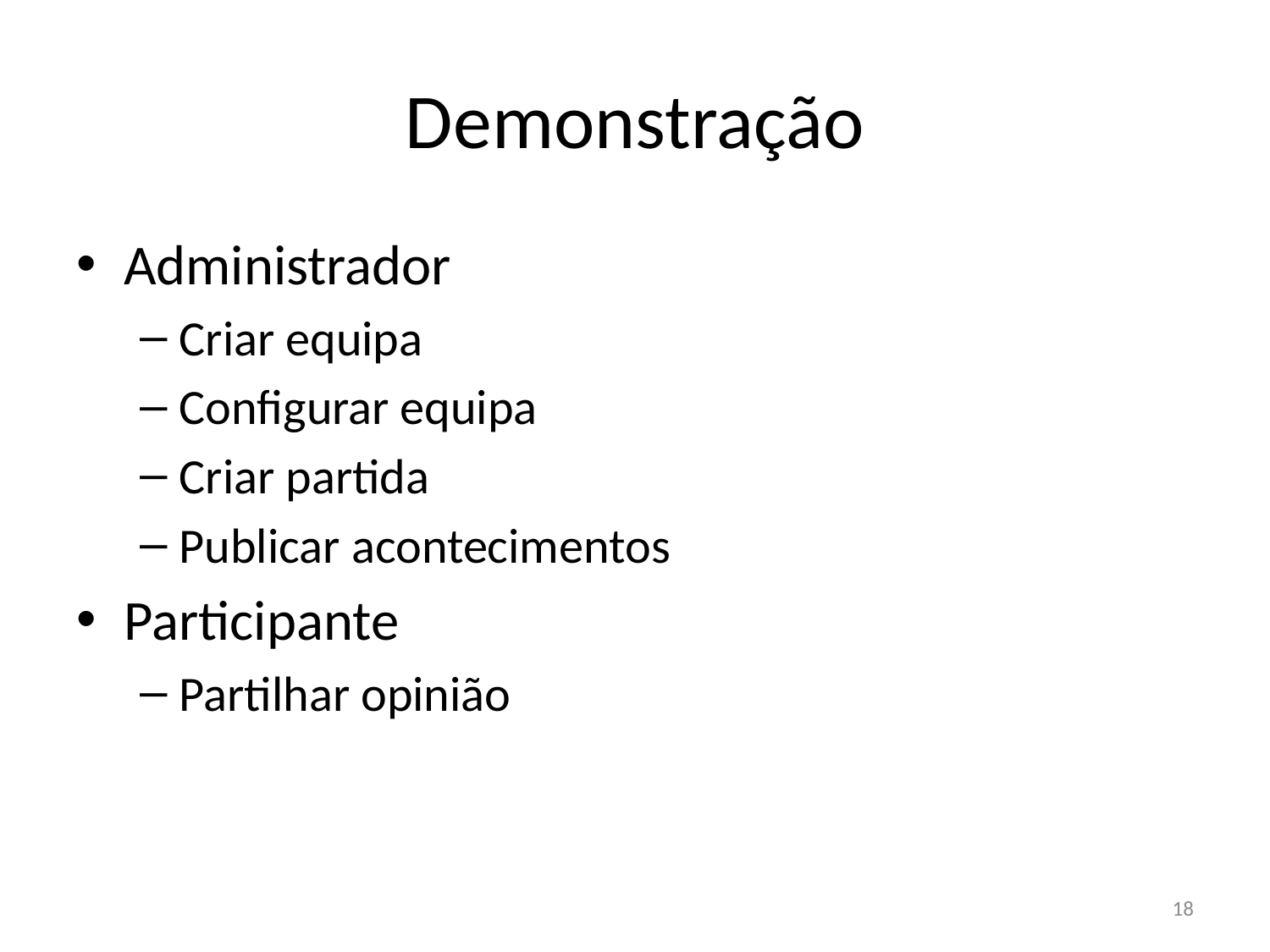

# Demonstração
Administrador
Criar equipa
Configurar equipa
Criar partida
Publicar acontecimentos
Participante
Partilhar opinião

18